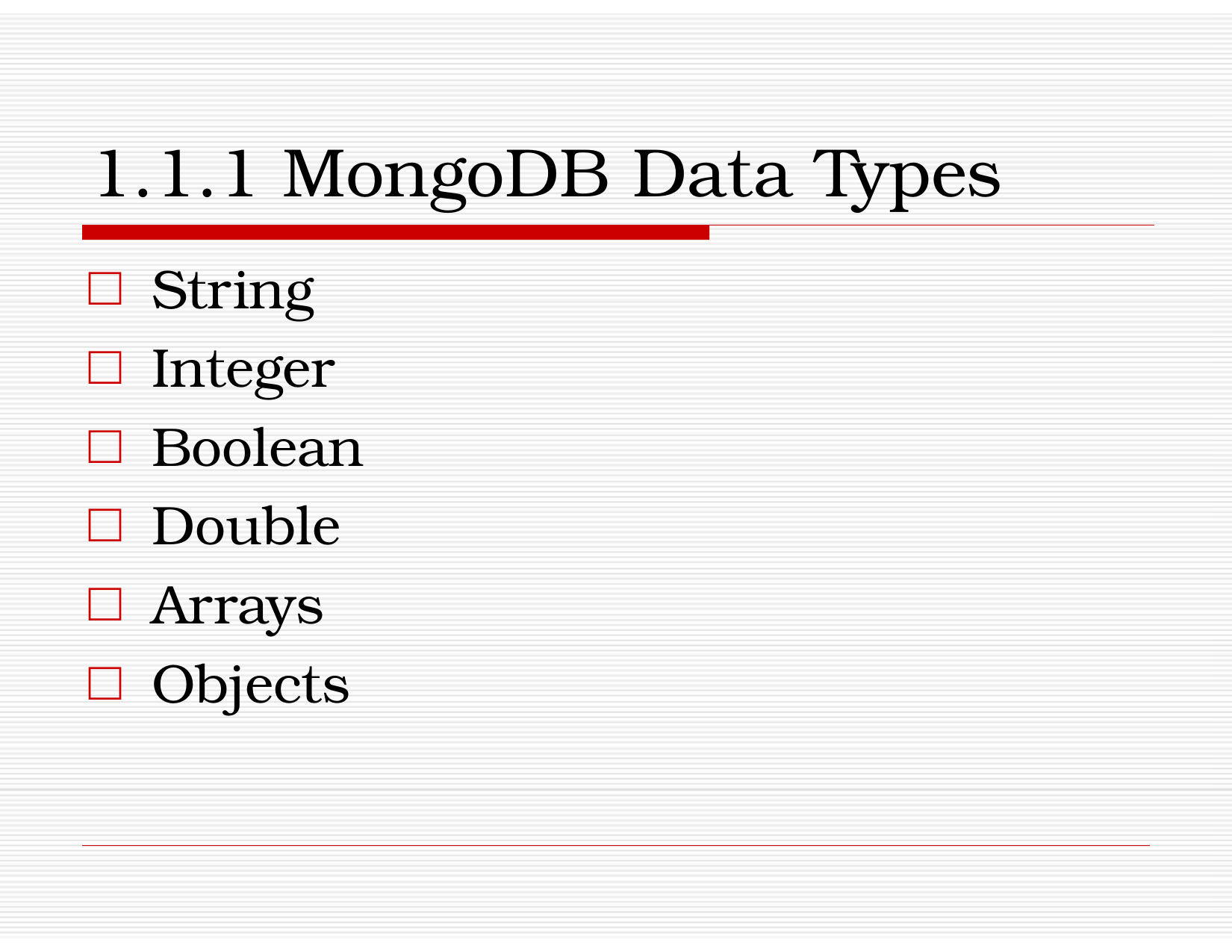

# 1.1.1 MongoDB Data Types
String
Integer
Boolean
Double
Arrays
Objects